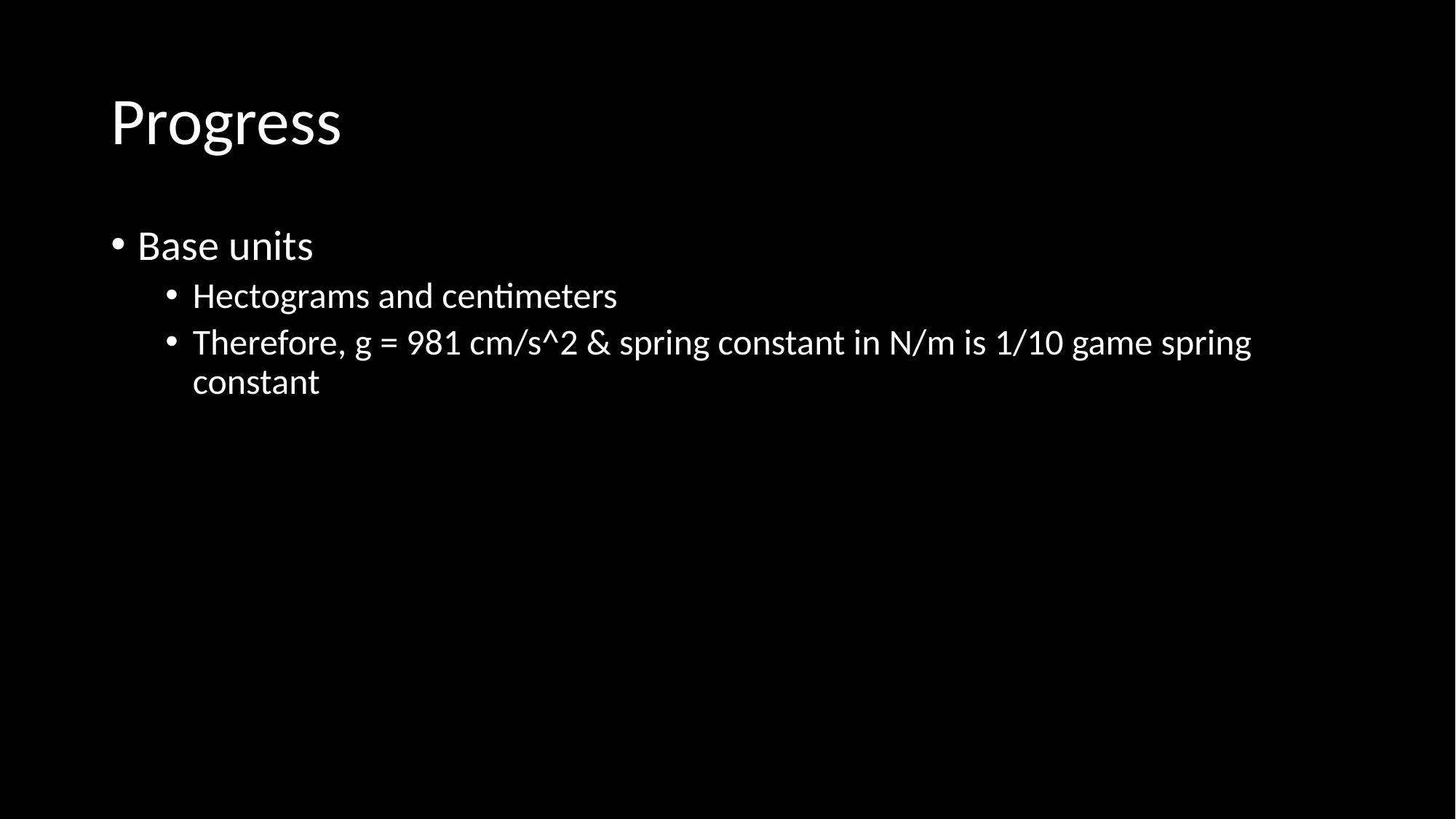

# Progress
Base units
Hectograms and centimeters
Therefore, g = 981 cm/s^2 & spring constant in N/m is 1/10 game spring constant